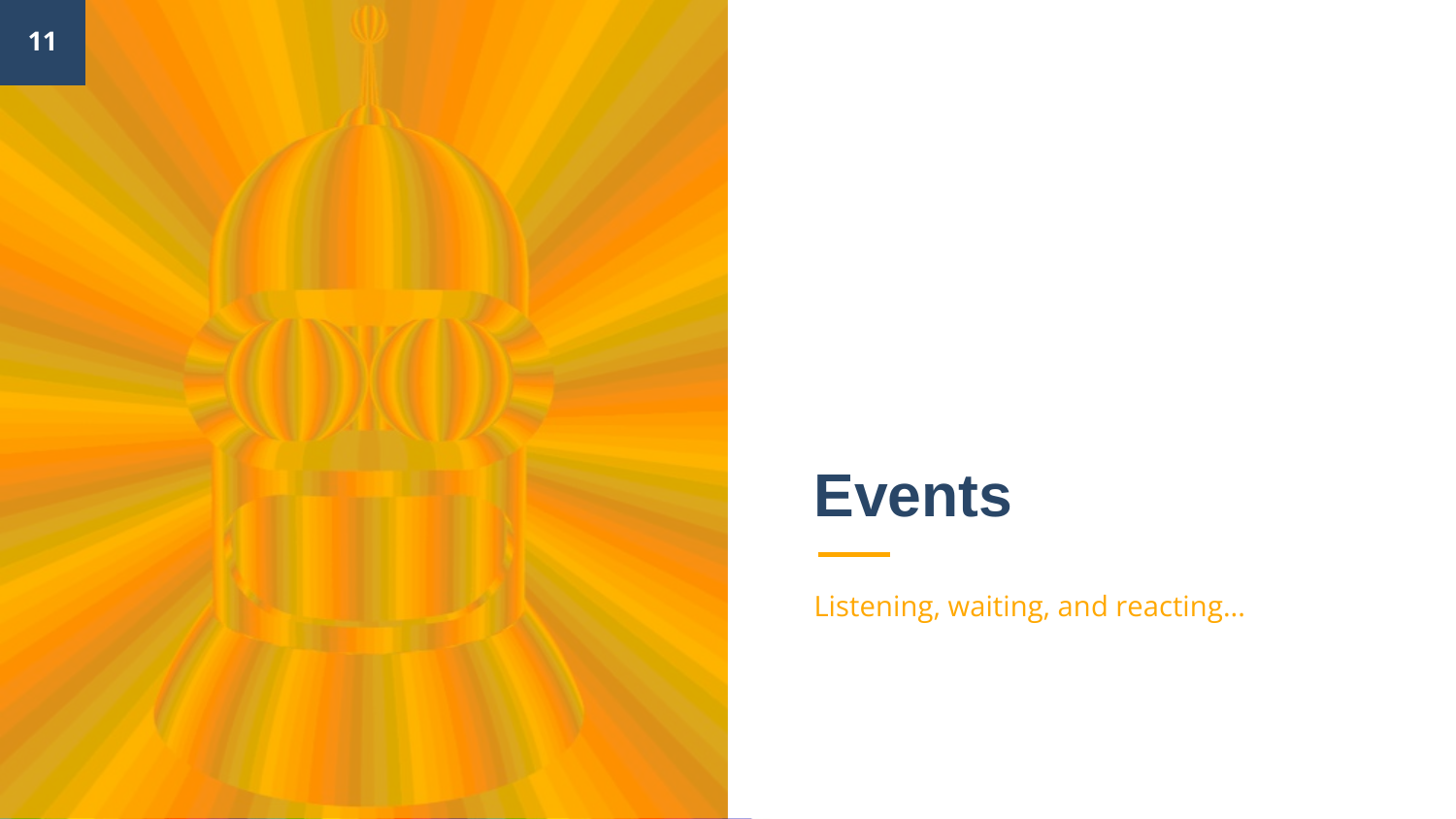

11
# Events
Listening, waiting, and reacting...